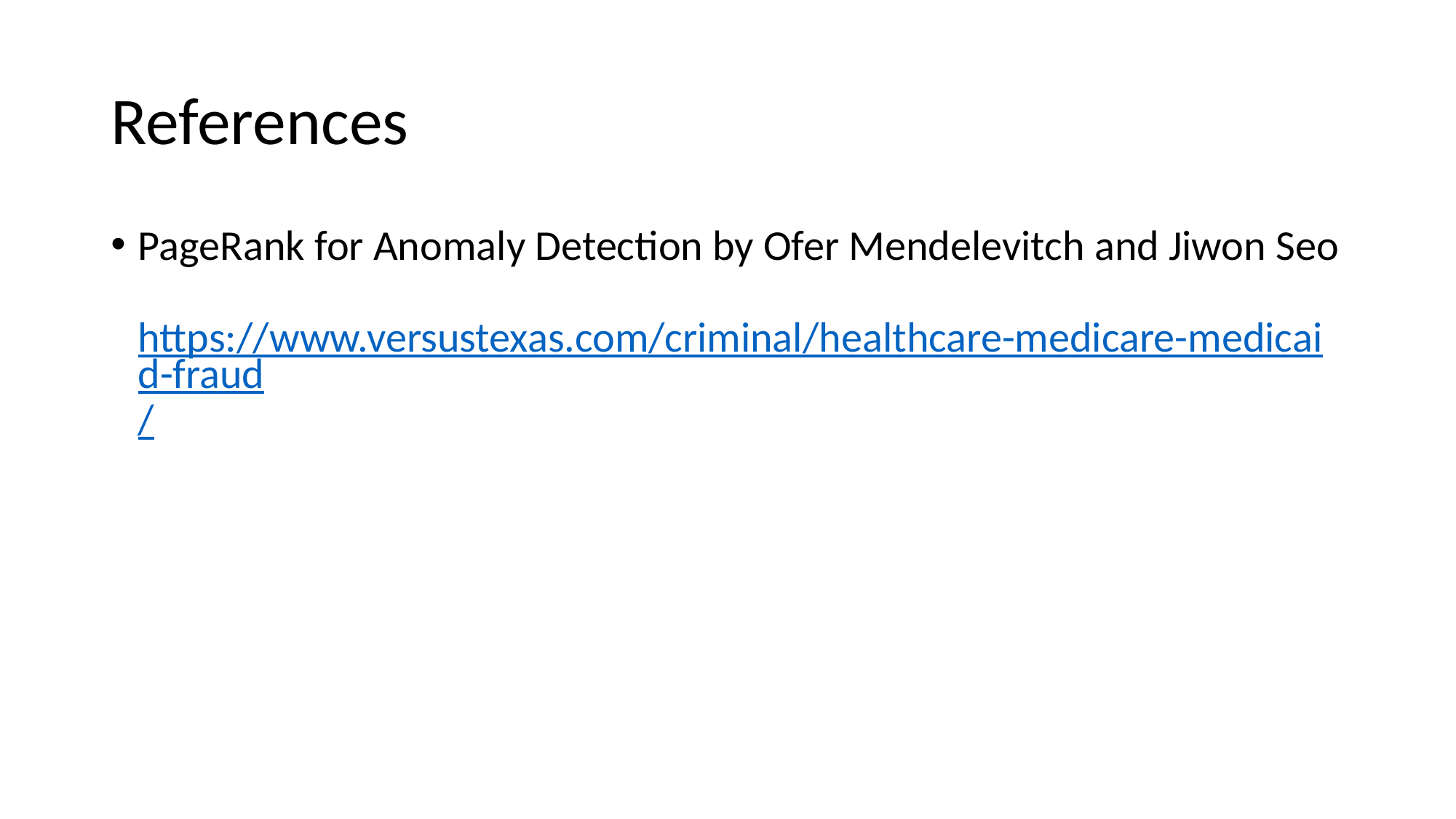

# References
PageRank for Anomaly Detection by Ofer Mendelevitch and Jiwon Seo  https://www.versustexas.com/criminal/healthcare-medicare-medicaid-fraud/